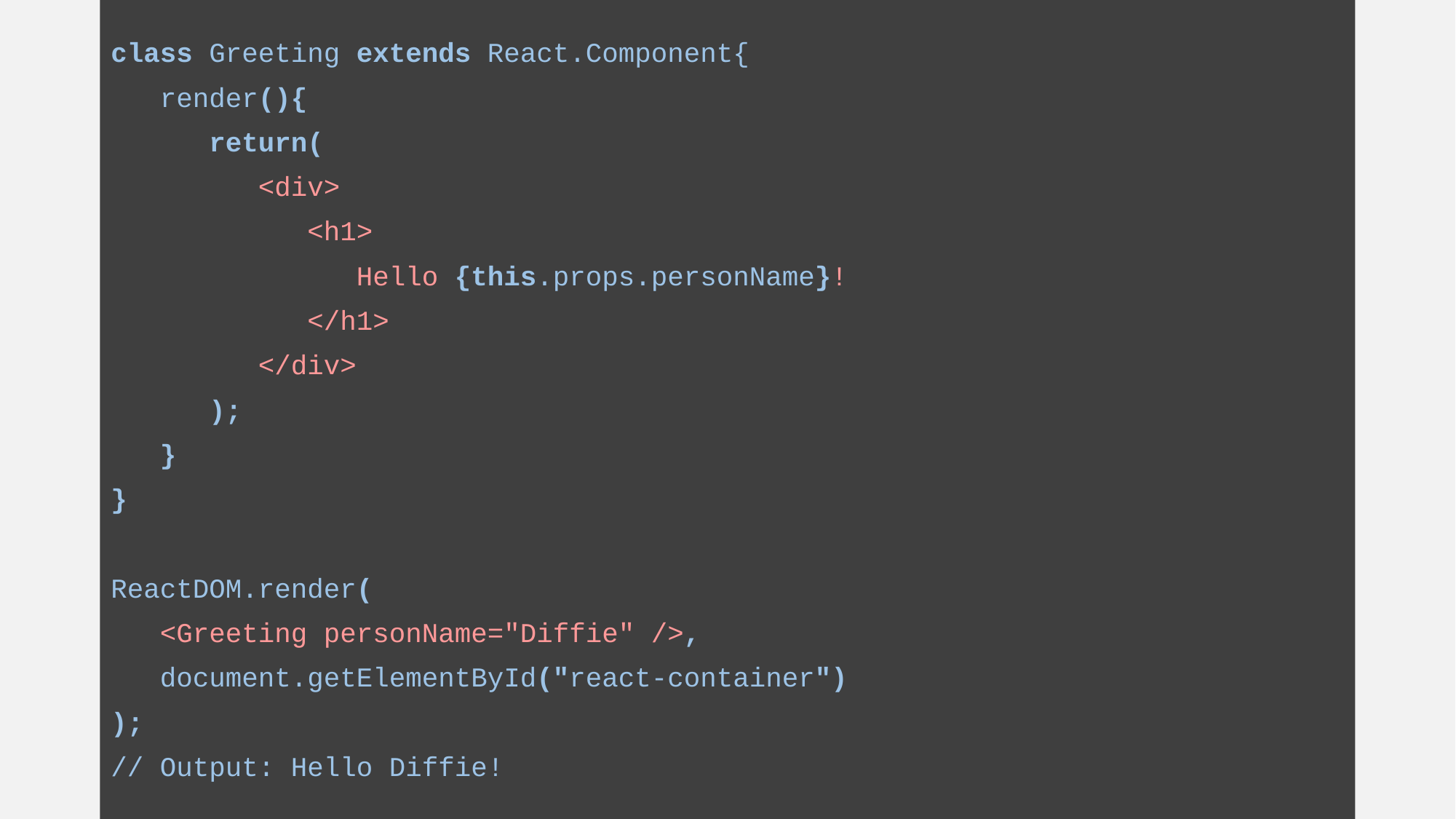

class Greeting extends React.Component{
   render(){
      return(
         <div>
            <h1>
               Hello {this.props.personName}!
            </h1>
         </div>
      );
   }
}

ReactDOM.render(
   <Greeting personName="Diffie" />,
   document.getElementById("react-container")
);
// Output: Hello Diffie!